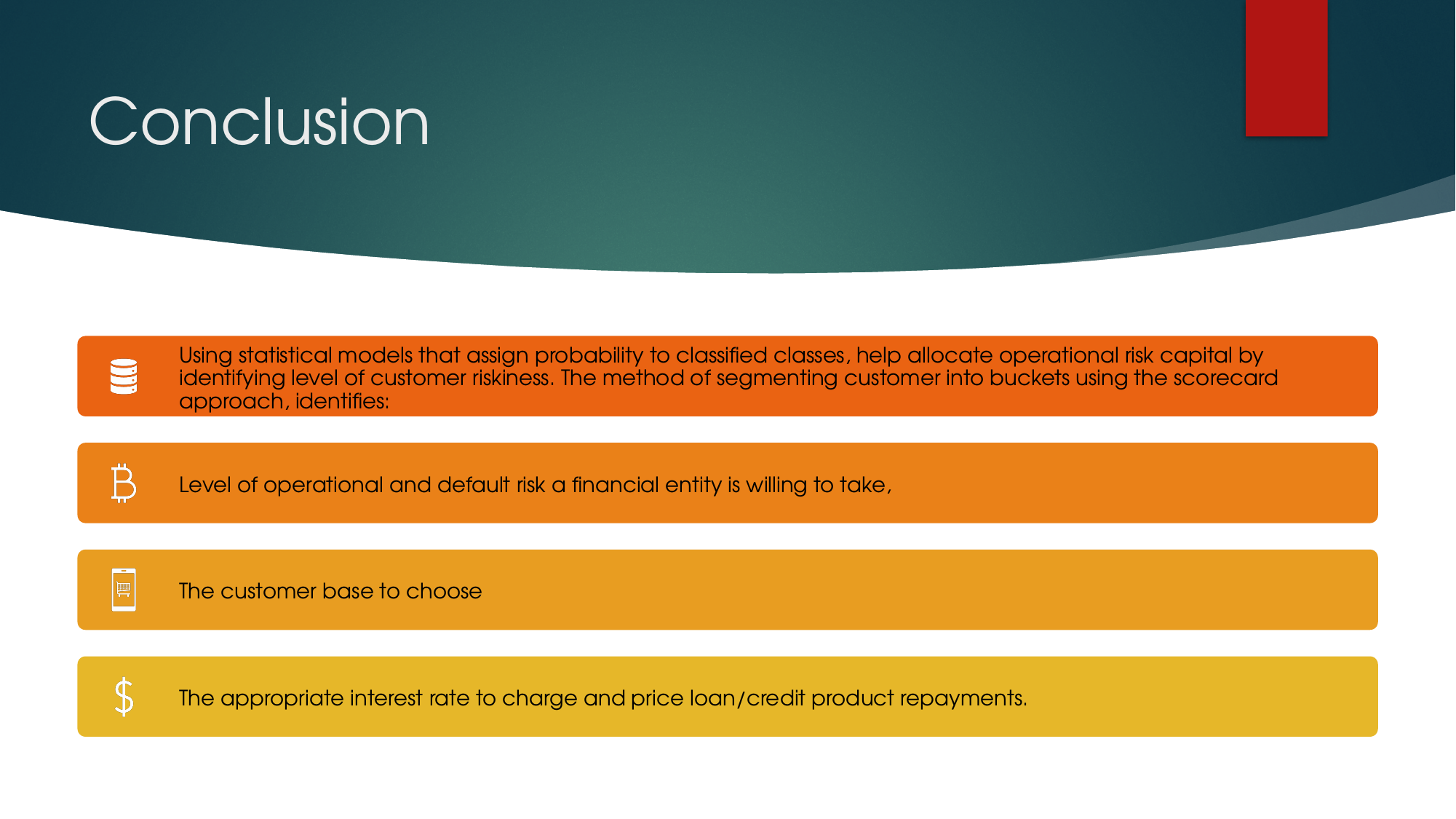

# Conclusion

Using statistical models that assign probability to classified classes, help allocate operational risk capital by identifying level of customer riskiness. The method of segmenting customer into buckets using the scorecard approach, identifies:
Level of operational and default risk a financial entity is willing to take,
The customer base to choose
The appropriate interest rate to charge and price loan/credit product repayments.